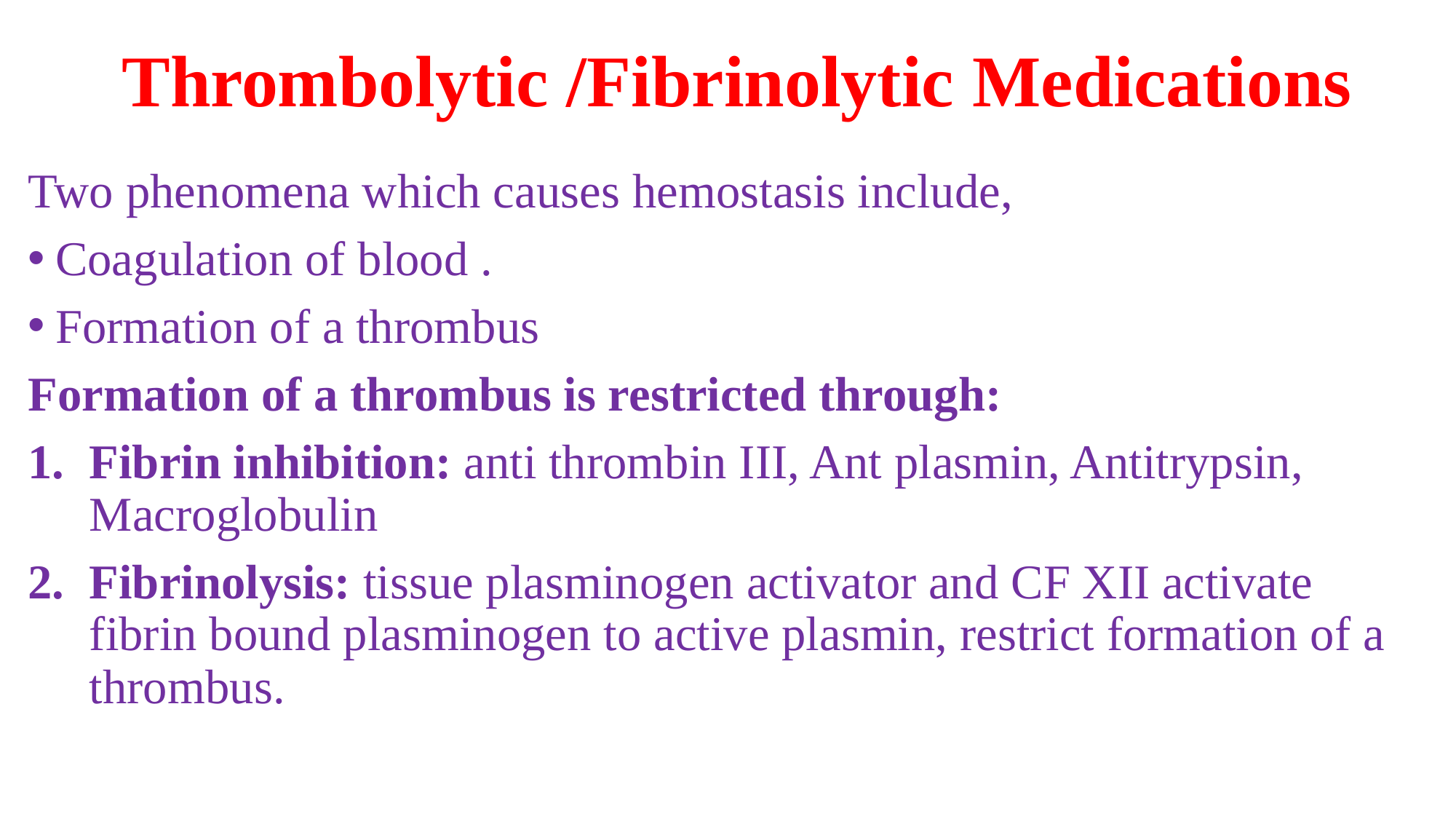

# Thrombolytic /Fibrinolytic Medications
Two phenomena which causes hemostasis include,
Coagulation of blood .
Formation of a thrombus
Formation of a thrombus is restricted through:
Fibrin inhibition: anti thrombin III, Ant plasmin, Antitrypsin, Macroglobulin
Fibrinolysis: tissue plasminogen activator and CF XII activate fibrin bound plasminogen to active plasmin, restrict formation of a thrombus.